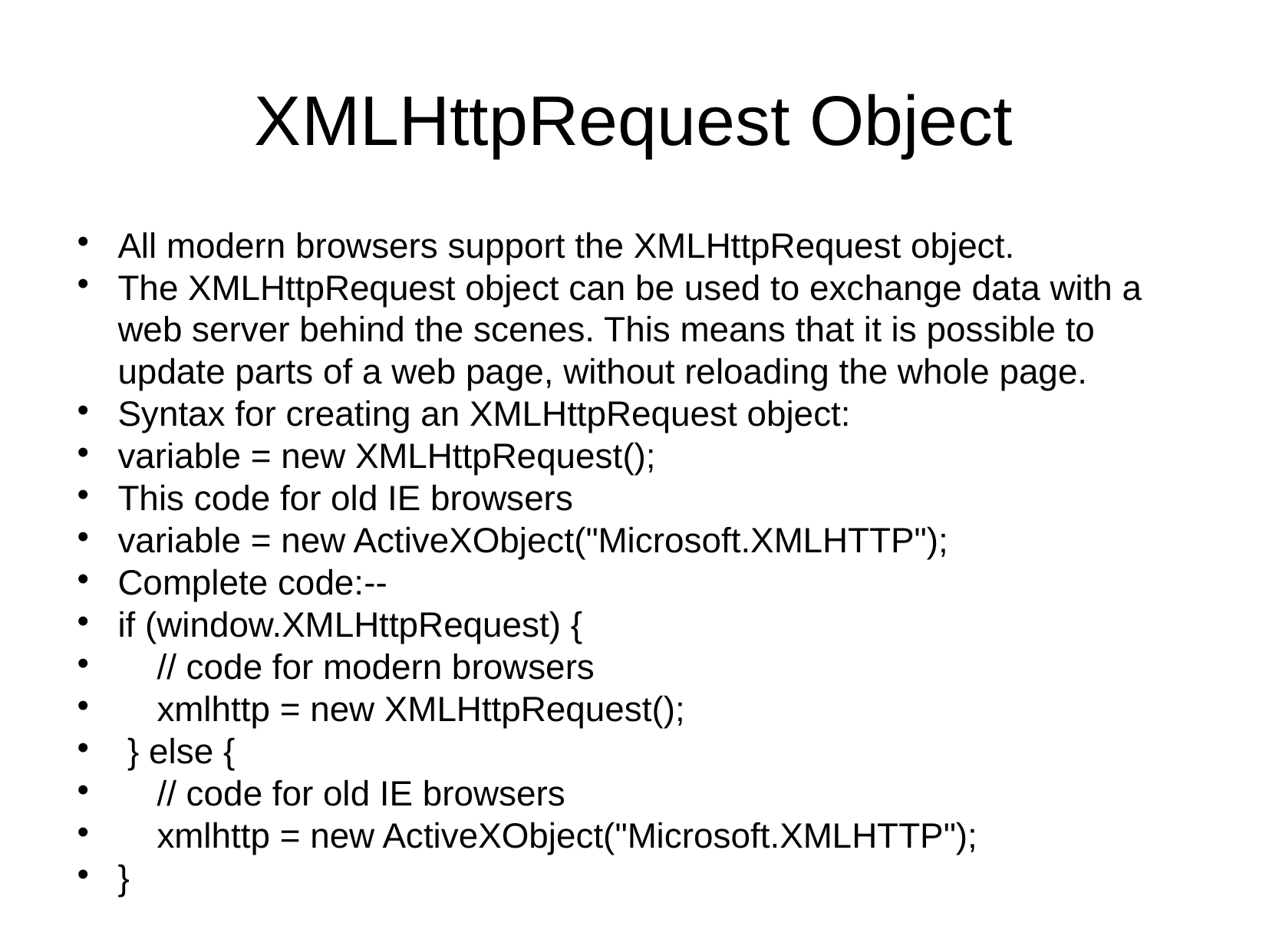

XMLHttpRequest Object
All modern browsers support the XMLHttpRequest object.
The XMLHttpRequest object can be used to exchange data with a web server behind the scenes. This means that it is possible to update parts of a web page, without reloading the whole page.
Syntax for creating an XMLHttpRequest object:
variable = new XMLHttpRequest();
This code for old IE browsers
variable = new ActiveXObject("Microsoft.XMLHTTP");
Complete code:--
if (window.XMLHttpRequest) {
    // code for modern browsers
    xmlhttp = new XMLHttpRequest();
 } else {
    // code for old IE browsers
    xmlhttp = new ActiveXObject("Microsoft.XMLHTTP");
}